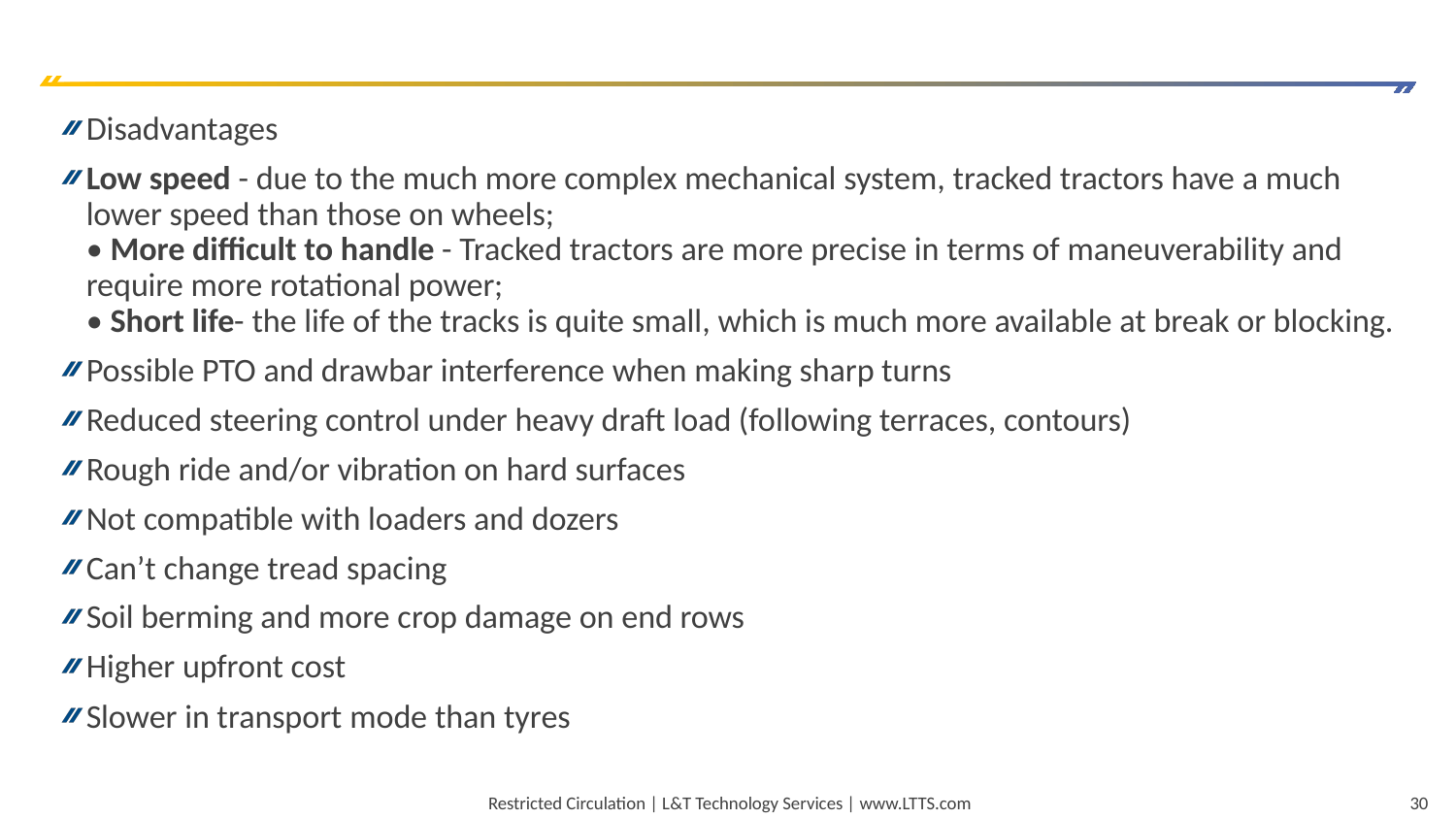

#
Disadvantages
Low speed - due to the much more complex mechanical system, tracked tractors have a much lower speed than those on wheels;
• More difficult to handle - Tracked tractors are more precise in terms of maneuverability and require more rotational power;
• Short life- the life of the tracks is quite small, which is much more available at break or blocking.
Possible PTO and drawbar interference when making sharp turns
Reduced steering control under heavy draft load (following terraces, contours)
Rough ride and/or vibration on hard surfaces
Not compatible with loaders and dozers
Can’t change tread spacing
Soil berming and more crop damage on end rows
Higher upfront cost
Slower in transport mode than tyres